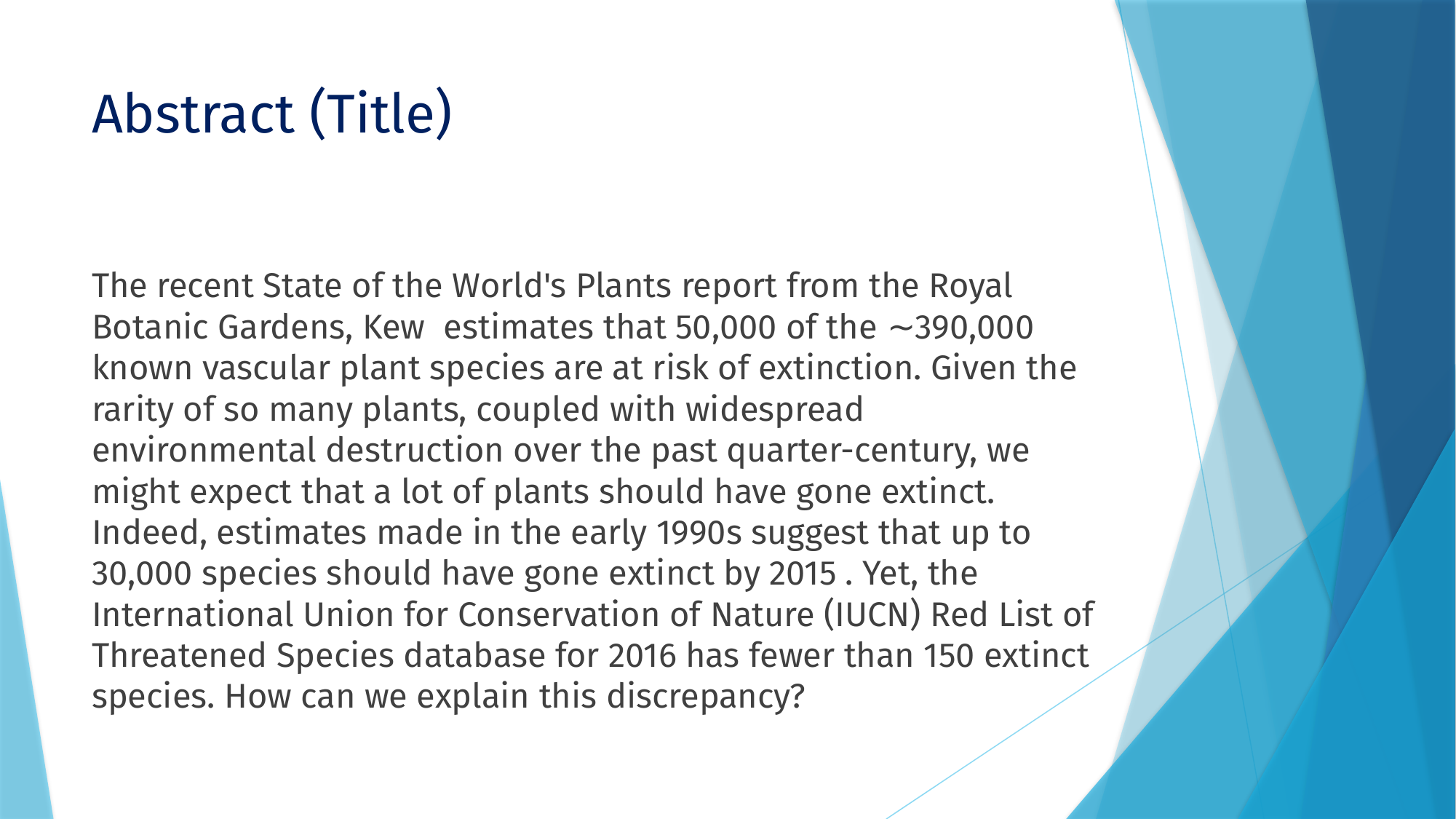

# Abstract (Title)
The recent State of the World's Plants report from the Royal Botanic Gardens, Kew  estimates that 50,000 of the ∼390,000 known vascular plant species are at risk of extinction. Given the rarity of so many plants, coupled with widespread environmental destruction over the past quarter-century, we might expect that a lot of plants should have gone extinct. Indeed, estimates made in the early 1990s suggest that up to 30,000 species should have gone extinct by 2015 . Yet, the International Union for Conservation of Nature (IUCN) Red List of Threatened Species database for 2016 has fewer than 150 extinct species. How can we explain this discrepancy?